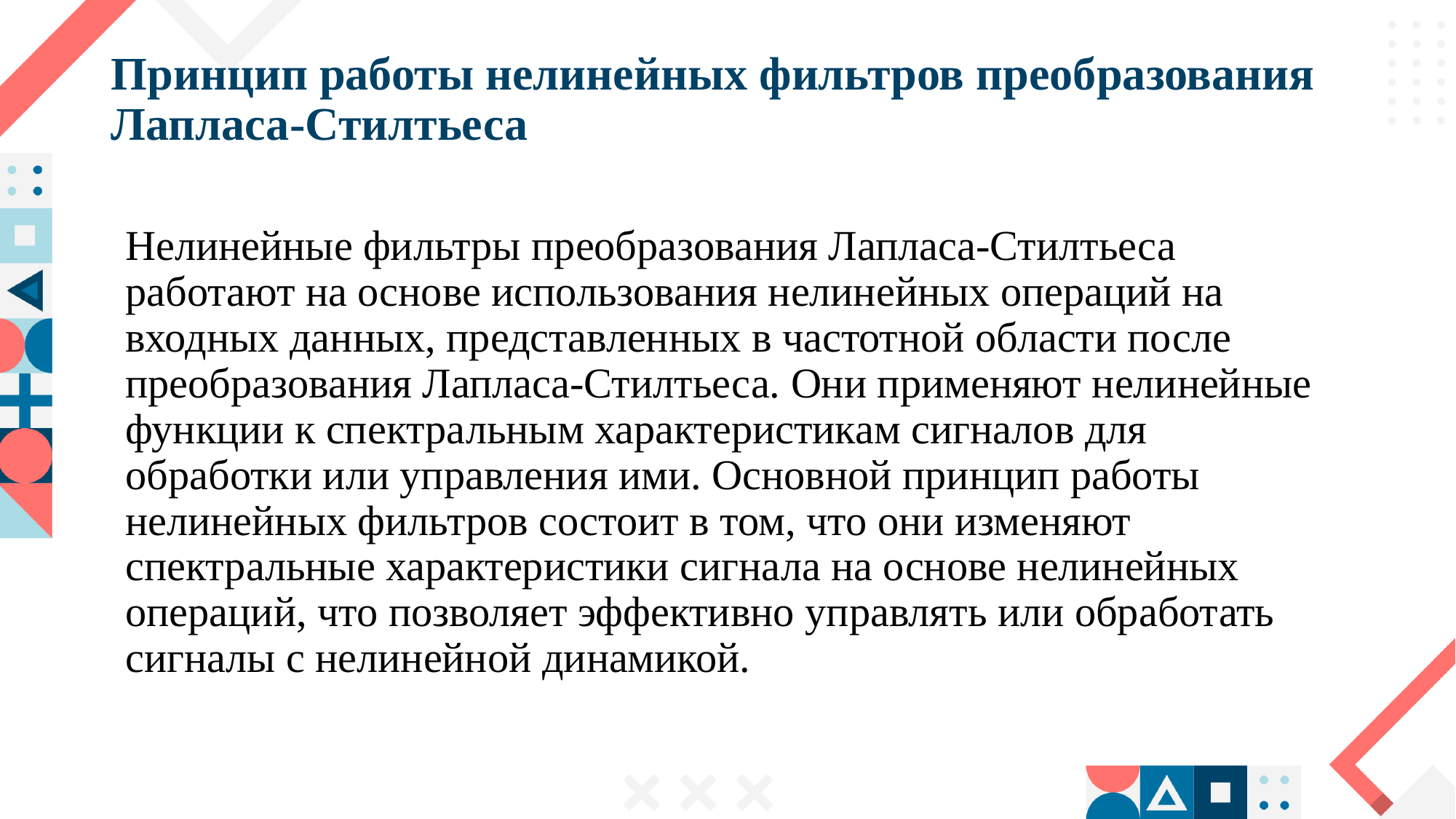

# Принцип работы нелинейных фильтров преобразования Лапласа-Стилтьеса
Нелинейные фильтры преобразования Лапласа-Стилтьеса работают на основе использования нелинейных операций на входных данных, представленных в частотной области после преобразования Лапласа-Стилтьеса. Они применяют нелинейные функции к спектральным характеристикам сигналов для обработки или управления ими. Основной принцип работы нелинейных фильтров состоит в том, что они изменяют спектральные характеристики сигнала на основе нелинейных операций, что позволяет эффективно управлять или обработать сигналы с нелинейной динамикой.